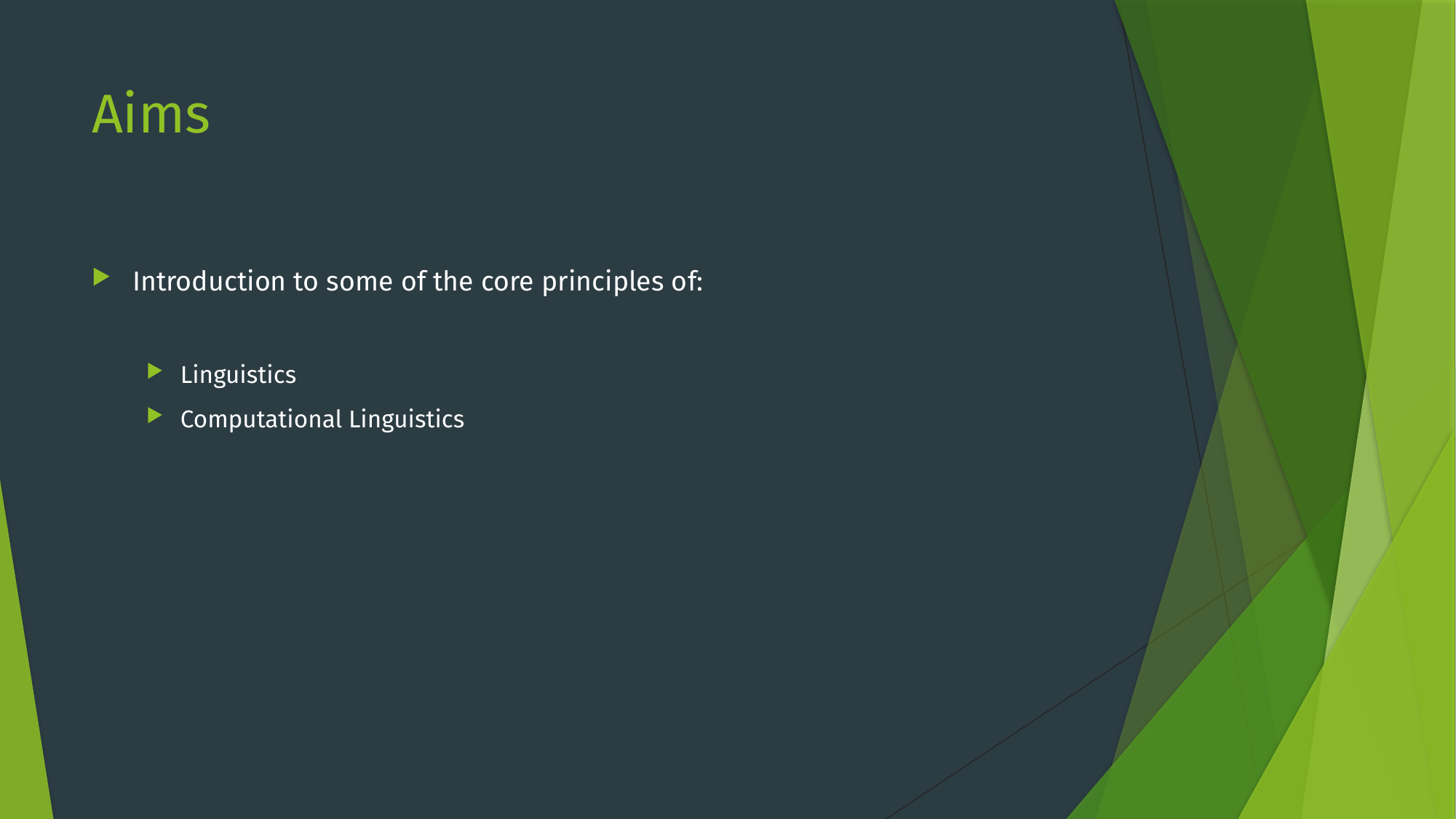

# Aims
Introduction to some of the core principles of:

Linguistics
Computational Linguistics